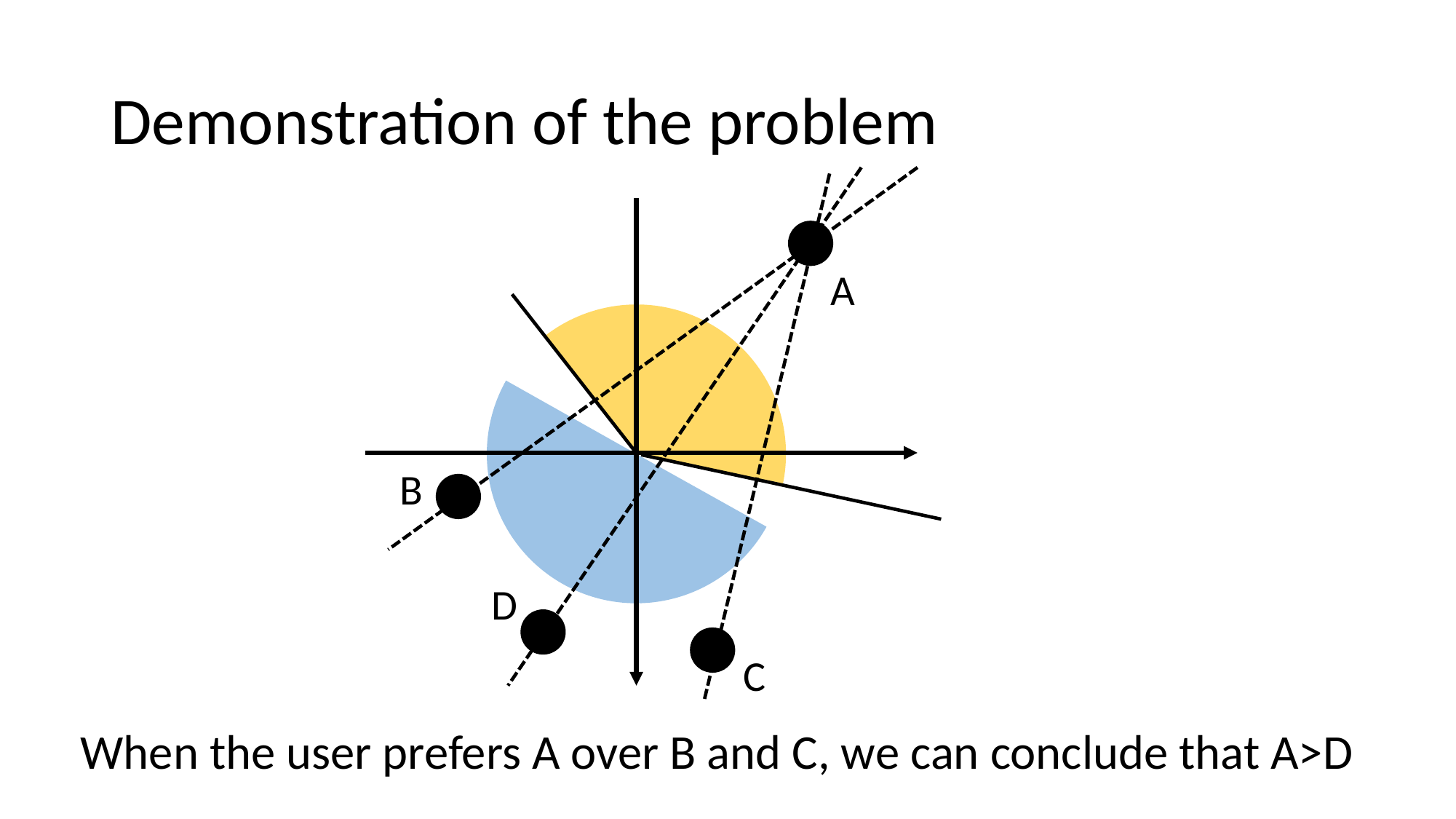

# Demonstration of the problem

A

B

D

C
When the user prefers A over B and C, we can conclude that A>D